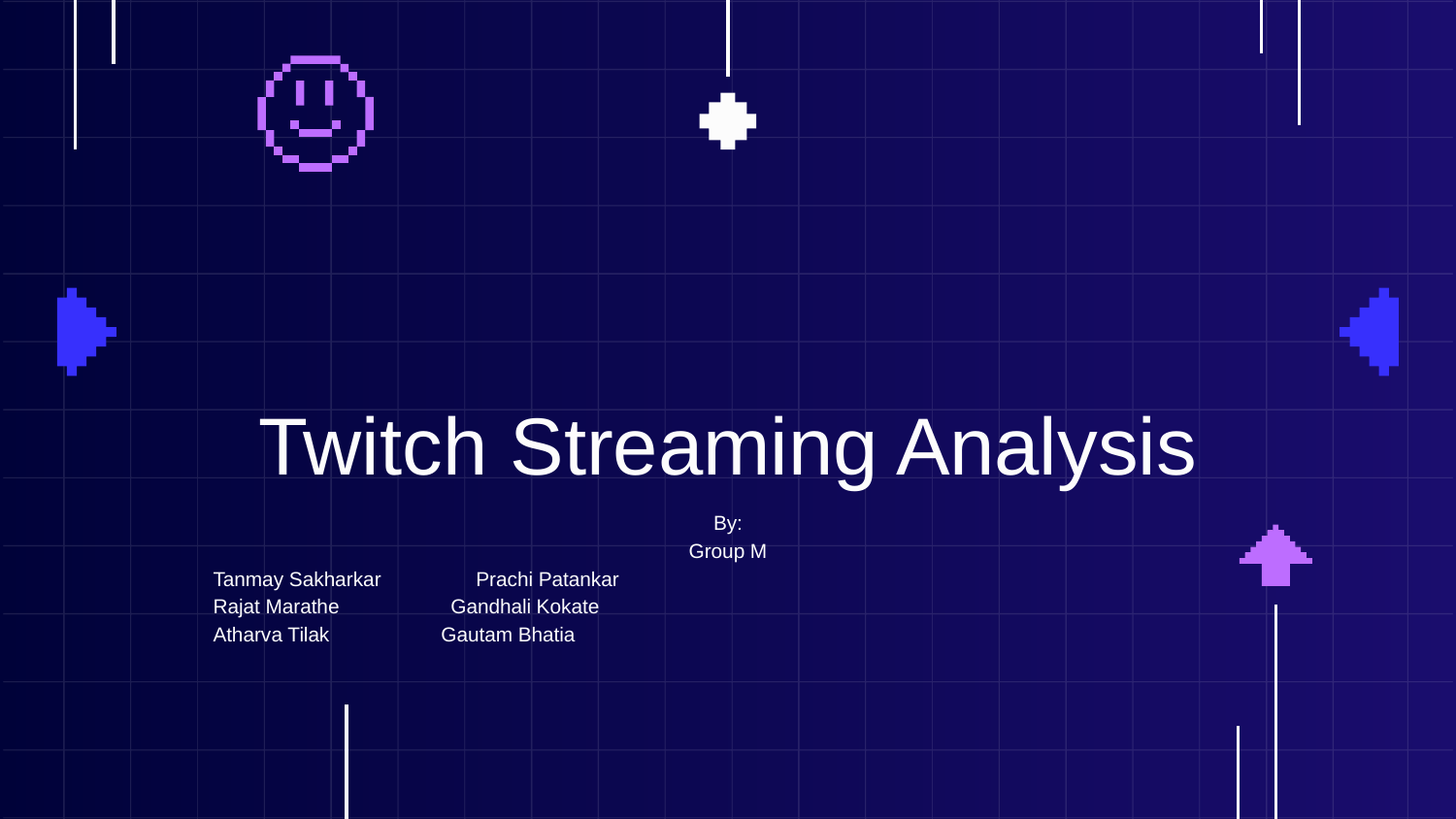

# Twitch Streaming Analysis
By:
Group M
   Tanmay Sakharkar                 Prachi Patankar
   Rajat Marathe                    Gandhali Kokate
   Atharva Tilak                    Gautam Bhatia